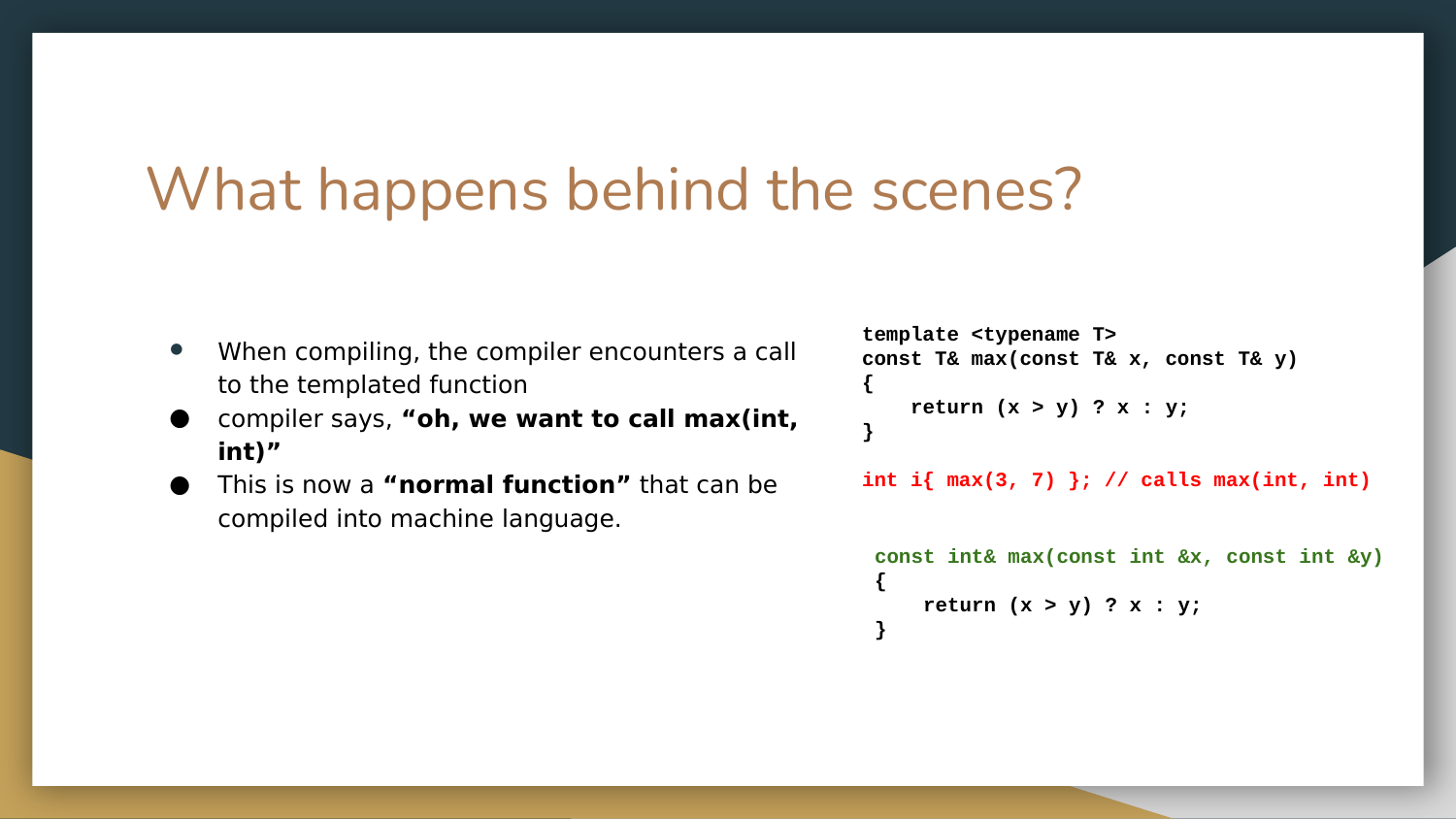

# What happens behind the scenes?
template <typename T>
const T& max(const T& x, const T& y)
{
    return (x > y) ? x : y;
}

int i{ max(3, 7) }; // calls max(int, int)
When compiling, the compiler encounters a call to the templated function
compiler says, “oh, we want to call max(int, int)”
This is now a “normal function” that can be compiled into machine language.
const int& max(const int &x, const int &y)
{
    return (x > y) ? x : y;
}